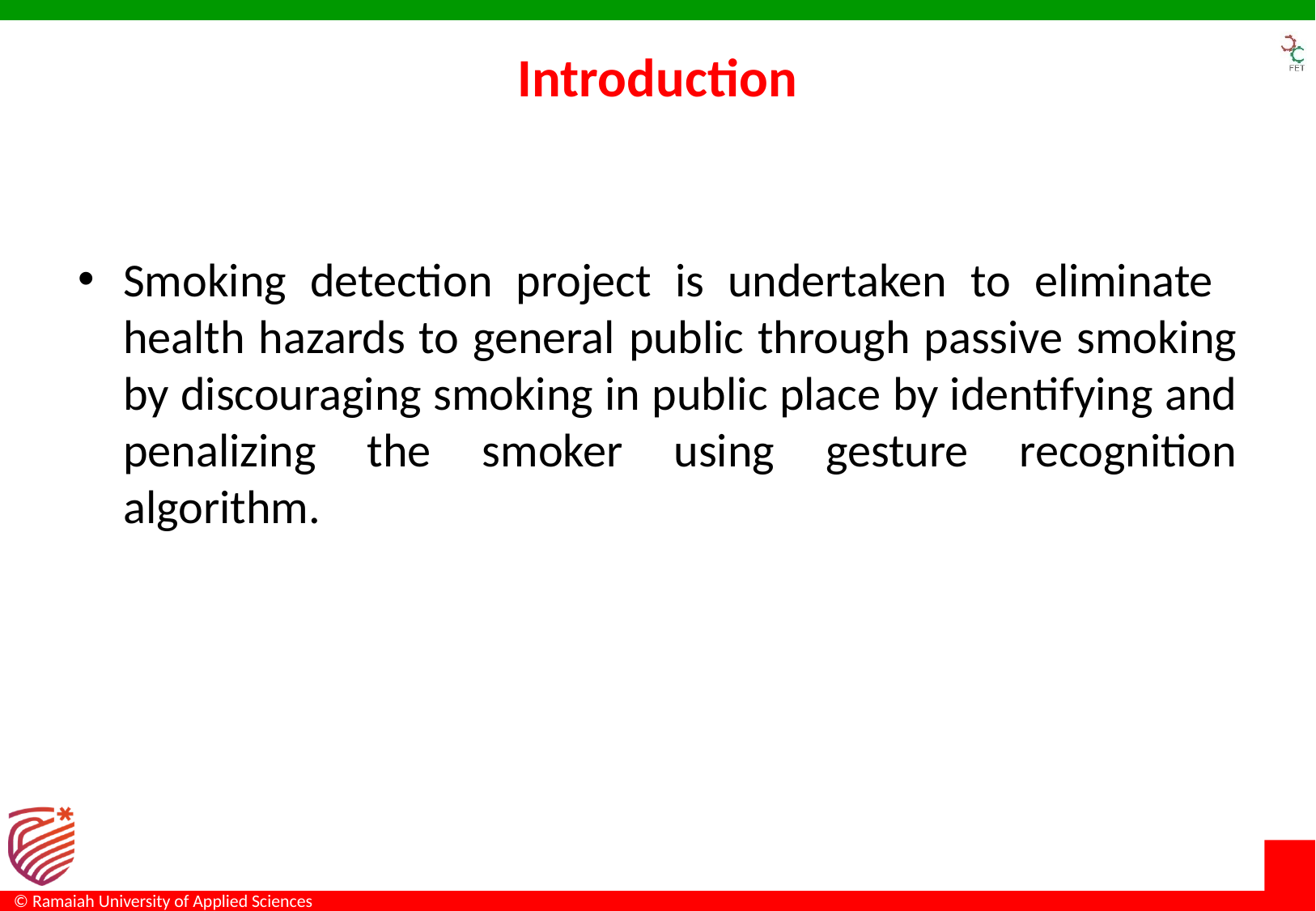

# Introduction

Smoking detection project is undertaken to eliminate  health hazards to general public through passive smoking by discouraging smoking in public place by identifying and penalizing the smoker using gesture recognition algorithm.